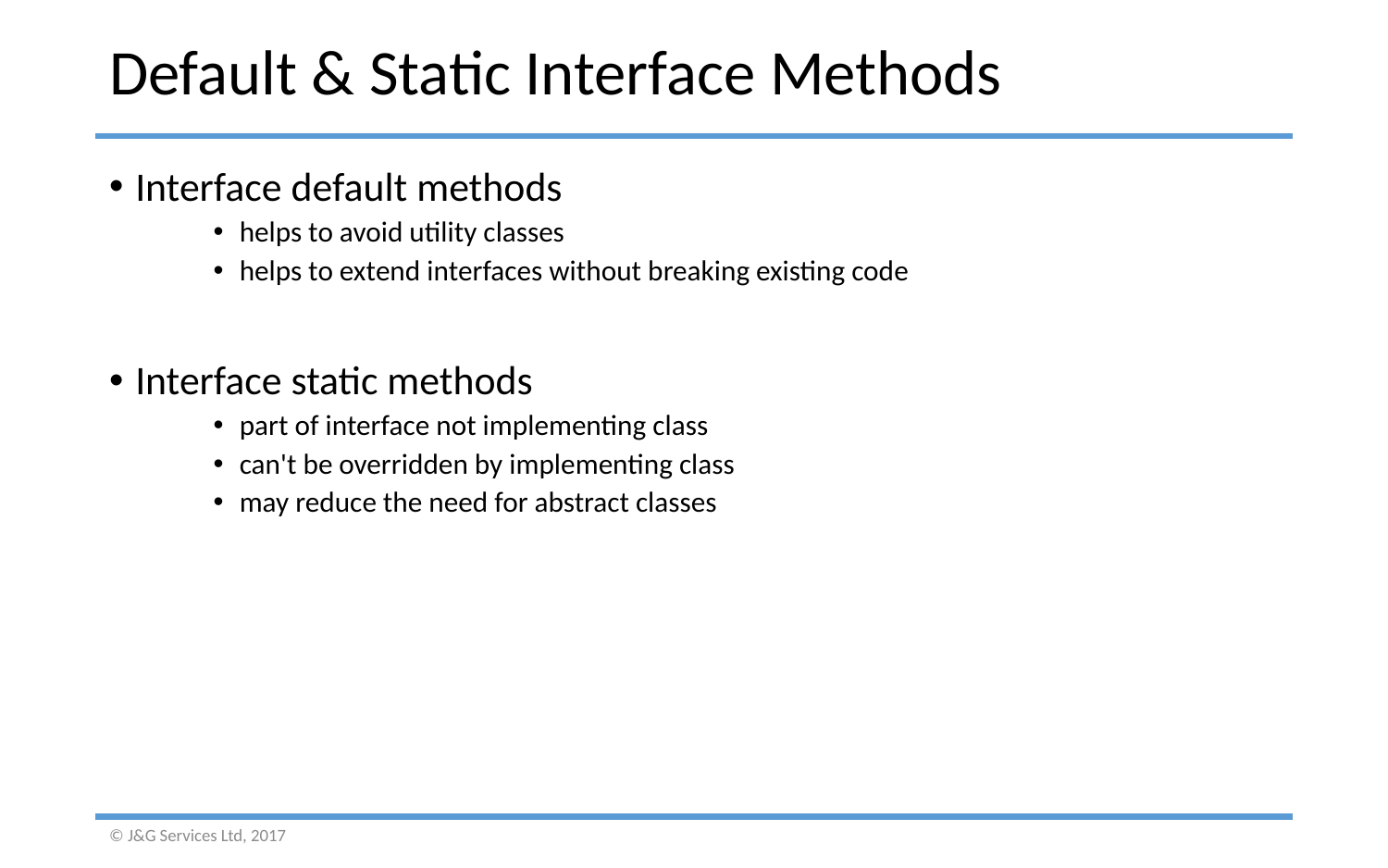

# Default & Static Interface Methods
Interface default methods
helps to avoid utility classes
helps to extend interfaces without breaking existing code

Interface static methods
part of interface not implementing class
can't be overridden by implementing class
may reduce the need for abstract classes